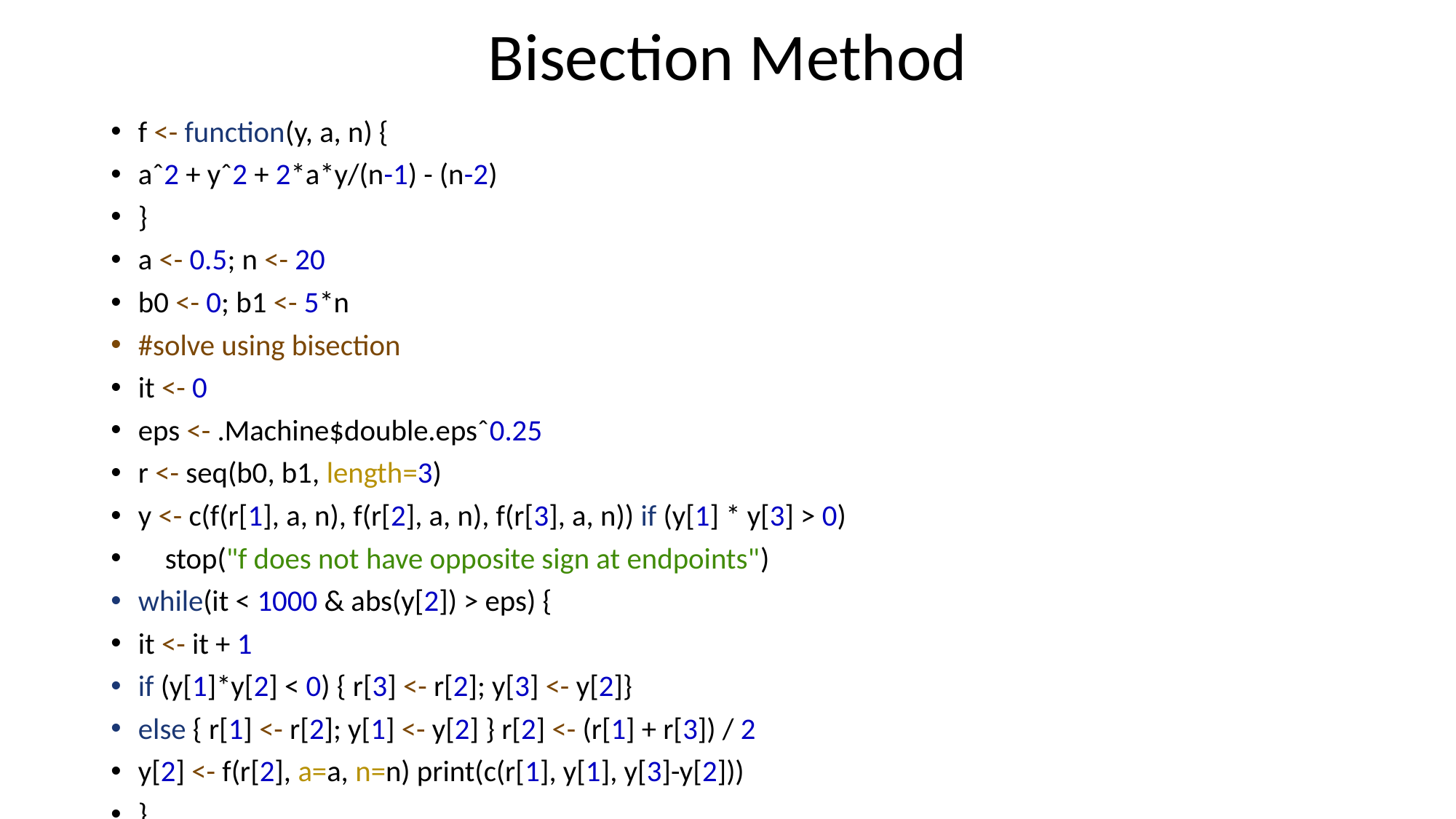

# Bisection Method
f <- function(y, a, n) {
aˆ2 + yˆ2 + 2*a*y/(n-1) - (n-2)
}
a <- 0.5; n <- 20
b0 <- 0; b1 <- 5*n
#solve using bisection
it <- 0
eps <- .Machine$double.epsˆ0.25
r <- seq(b0, b1, length=3)
y <- c(f(r[1], a, n), f(r[2], a, n), f(r[3], a, n)) if (y[1] * y[3] > 0)
    stop("f does not have opposite sign at endpoints")
while(it < 1000 & abs(y[2]) > eps) {
it <- it + 1
if (y[1]*y[2] < 0) { r[3] <- r[2]; y[3] <- y[2]}
else { r[1] <- r[2]; y[1] <- y[2] } r[2] <- (r[1] + r[3]) / 2
y[2] <- f(r[2], a=a, n=n) print(c(r[1], y[1], y[3]-y[2]))
}